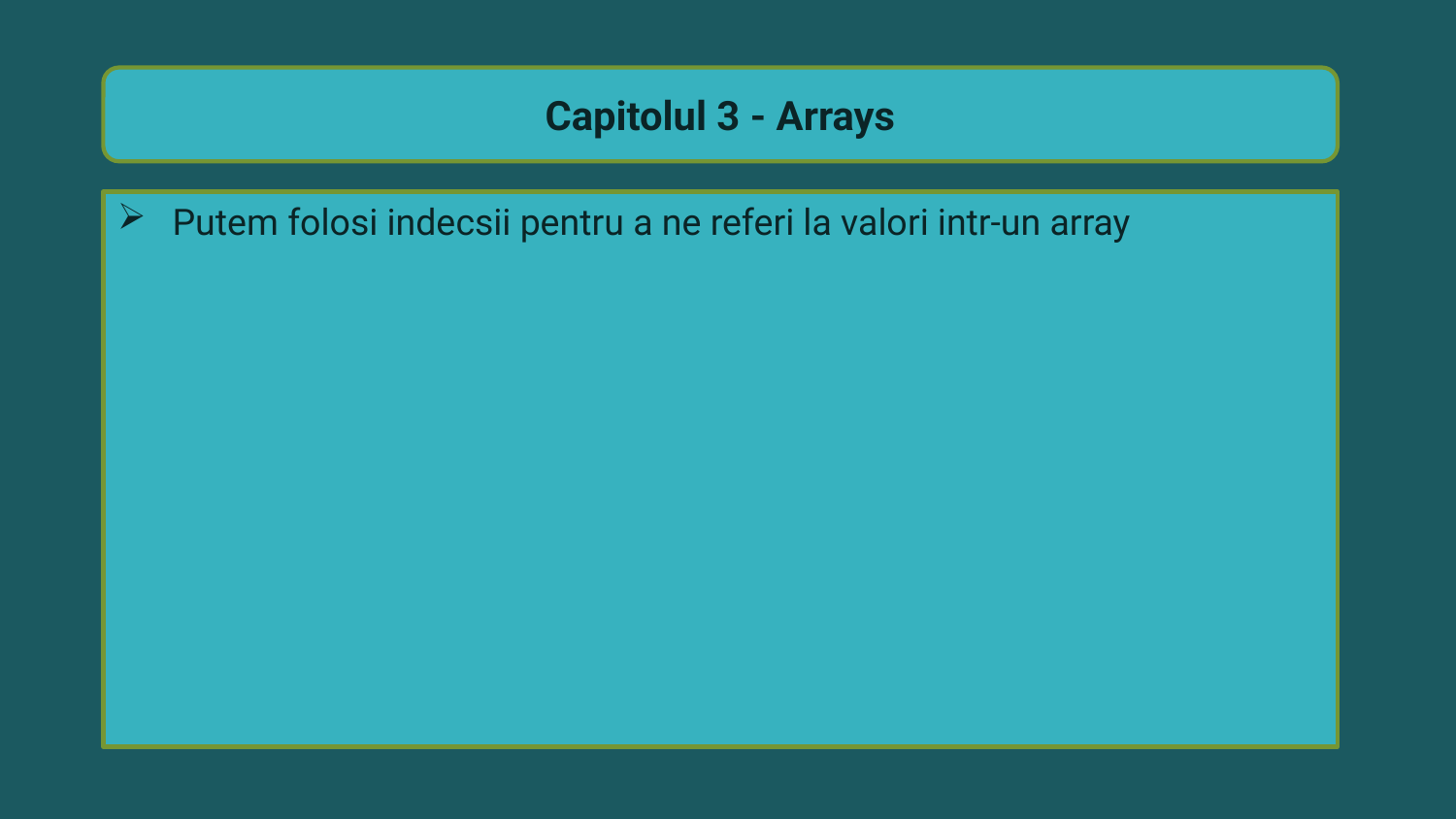

Capitolul 3 - Arrays
Putem folosi indecsii pentru a ne referi la valori intr-un array